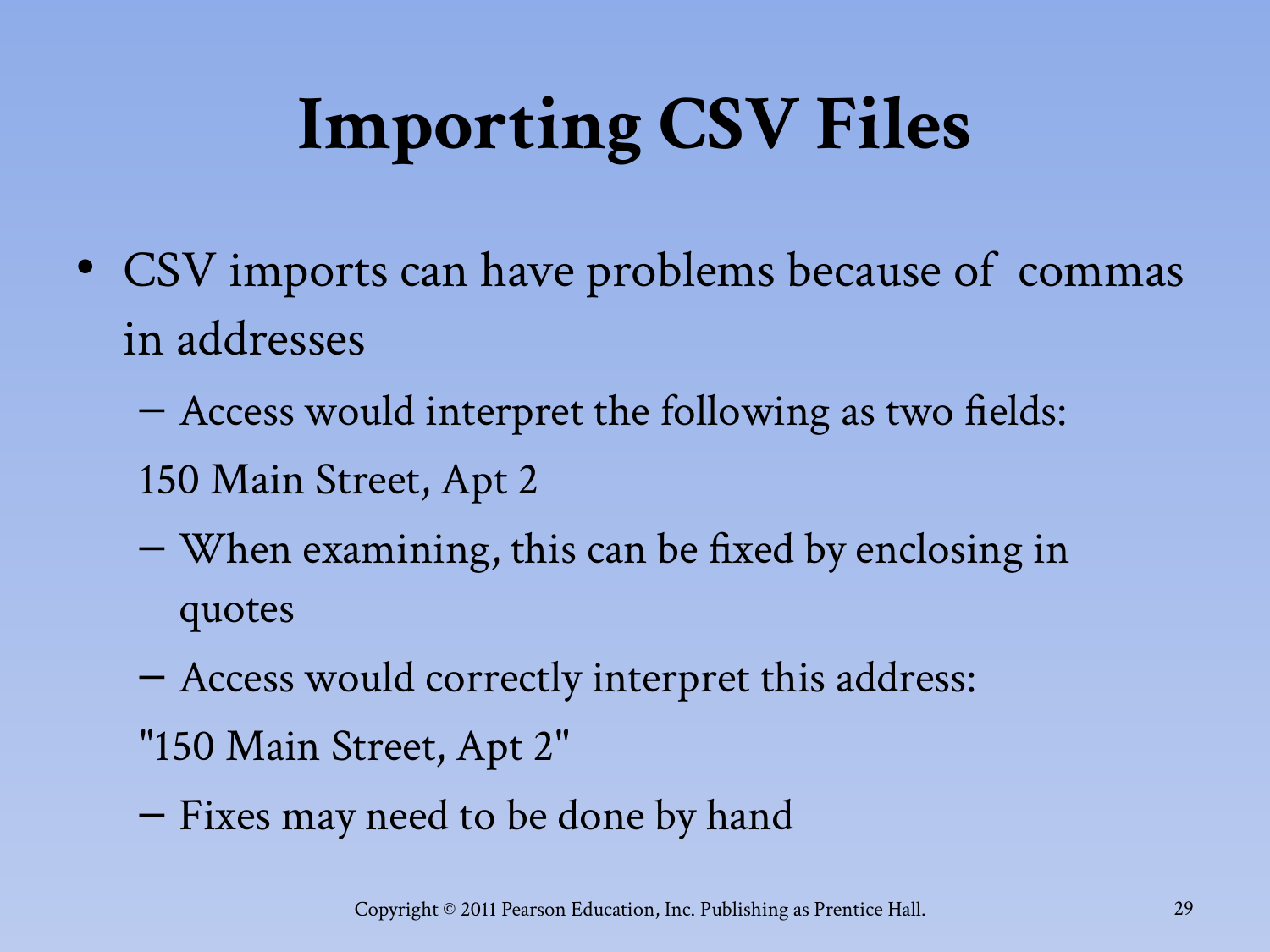

# Importing CSV Files
CSV imports can have problems because of  commas in addresses
Access would interpret the following as two fields:
	150 Main Street, Apt 2
When examining, this can be fixed by enclosing in quotes
Access would correctly interpret this address:
	"150 Main Street, Apt 2"
Fixes may need to be done by hand

Copyright © 2011 Pearson Education, Inc. Publishing as Prentice Hall.

29